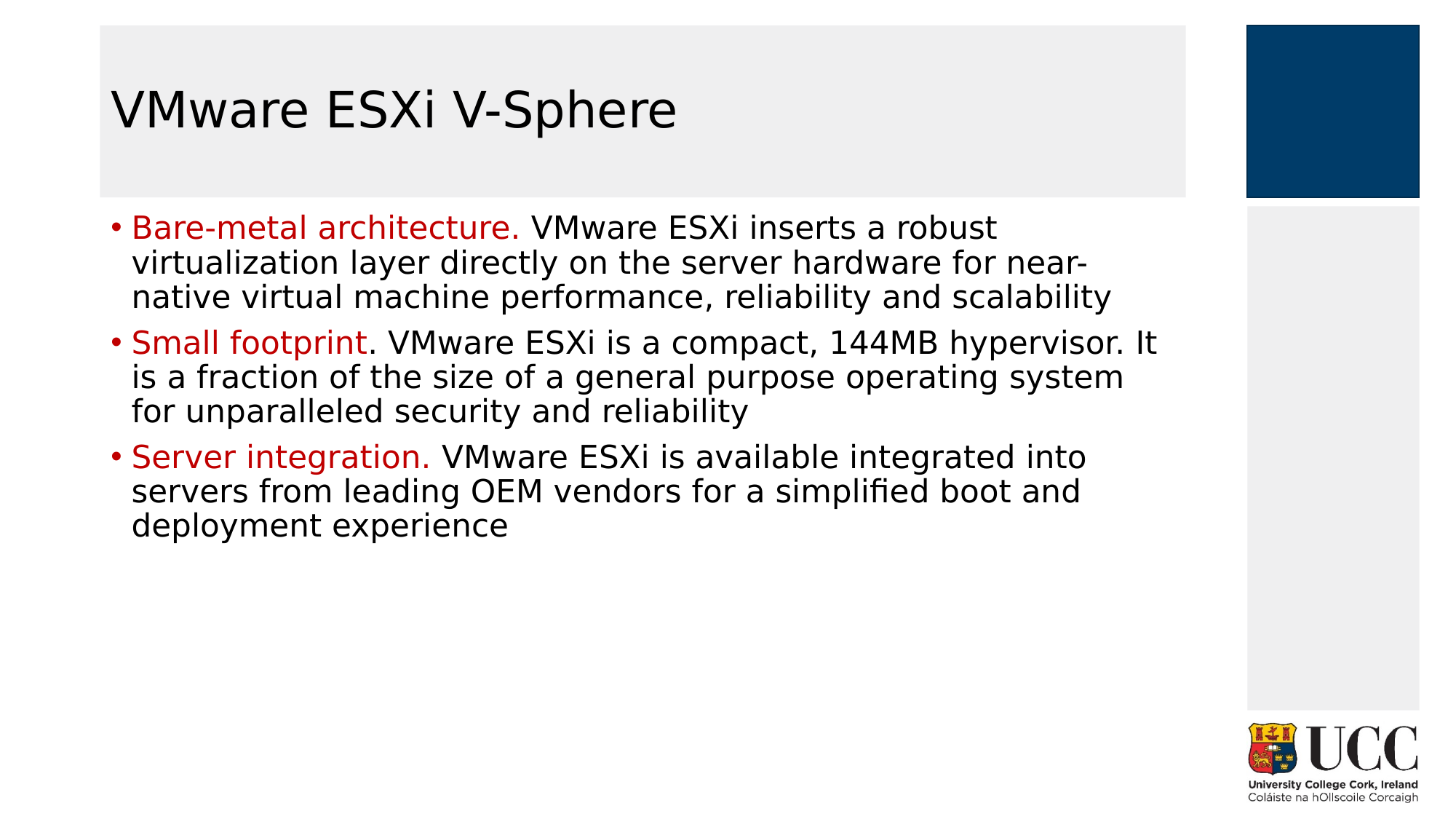

# VMware ESXi V-Sphere
Bare-metal architecture. VMware ESXi inserts a robust virtualization layer directly on the server hardware for near-native virtual machine performance, reliability and scalability
Small footprint. VMware ESXi is a compact, 144MB hypervisor. It is a fraction of the size of a general purpose operating system for unparalleled security and reliability
Server integration. VMware ESXi is available integrated into servers from leading OEM vendors for a simplified boot and deployment experience